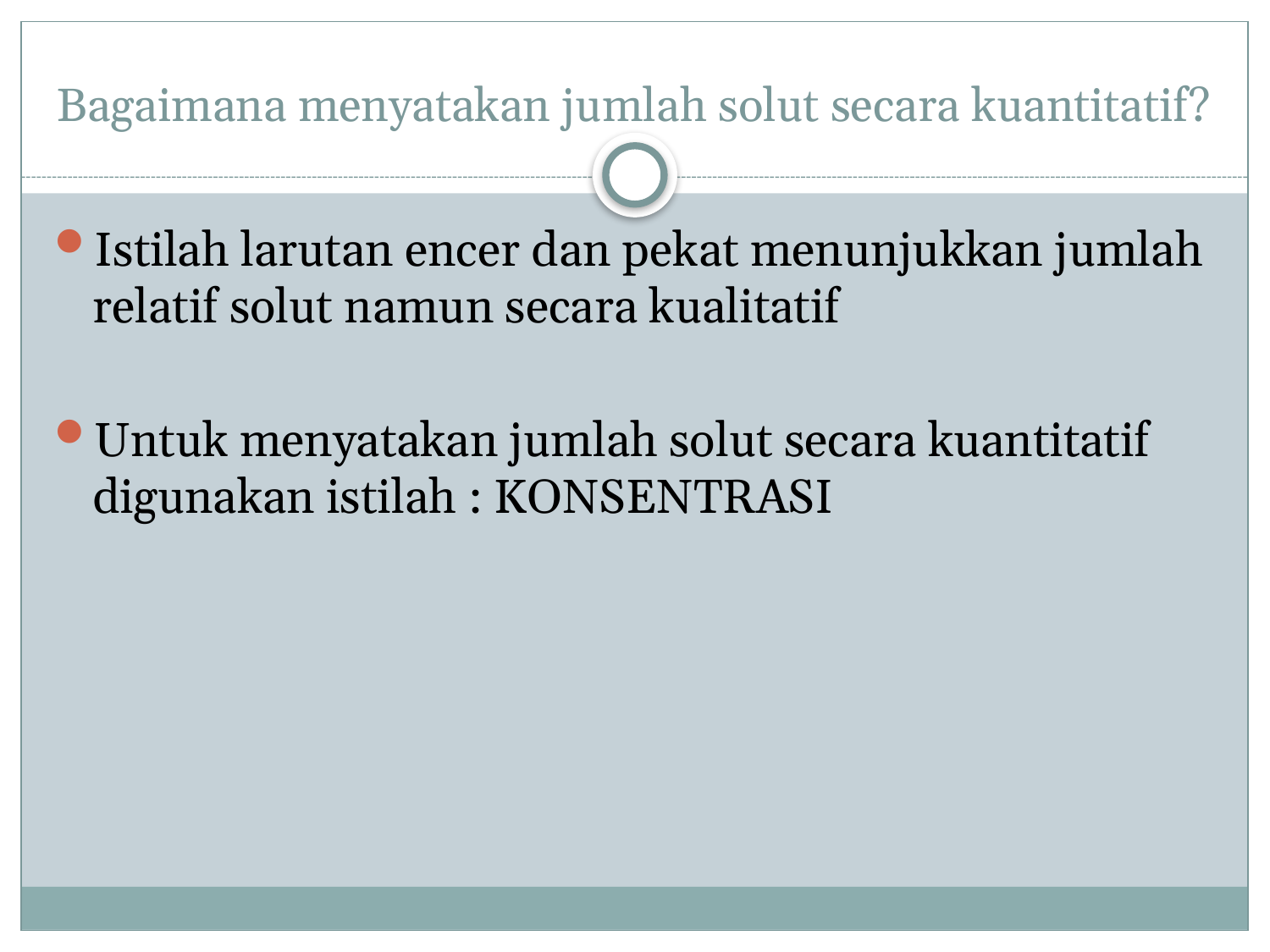

# Bagaimana menyatakan jumlah solut secara kuantitatif?
Istilah larutan encer dan pekat menunjukkan jumlah relatif solut namun secara kualitatif

Untuk menyatakan jumlah solut secara kuantitatif digunakan istilah : KONSENTRASI